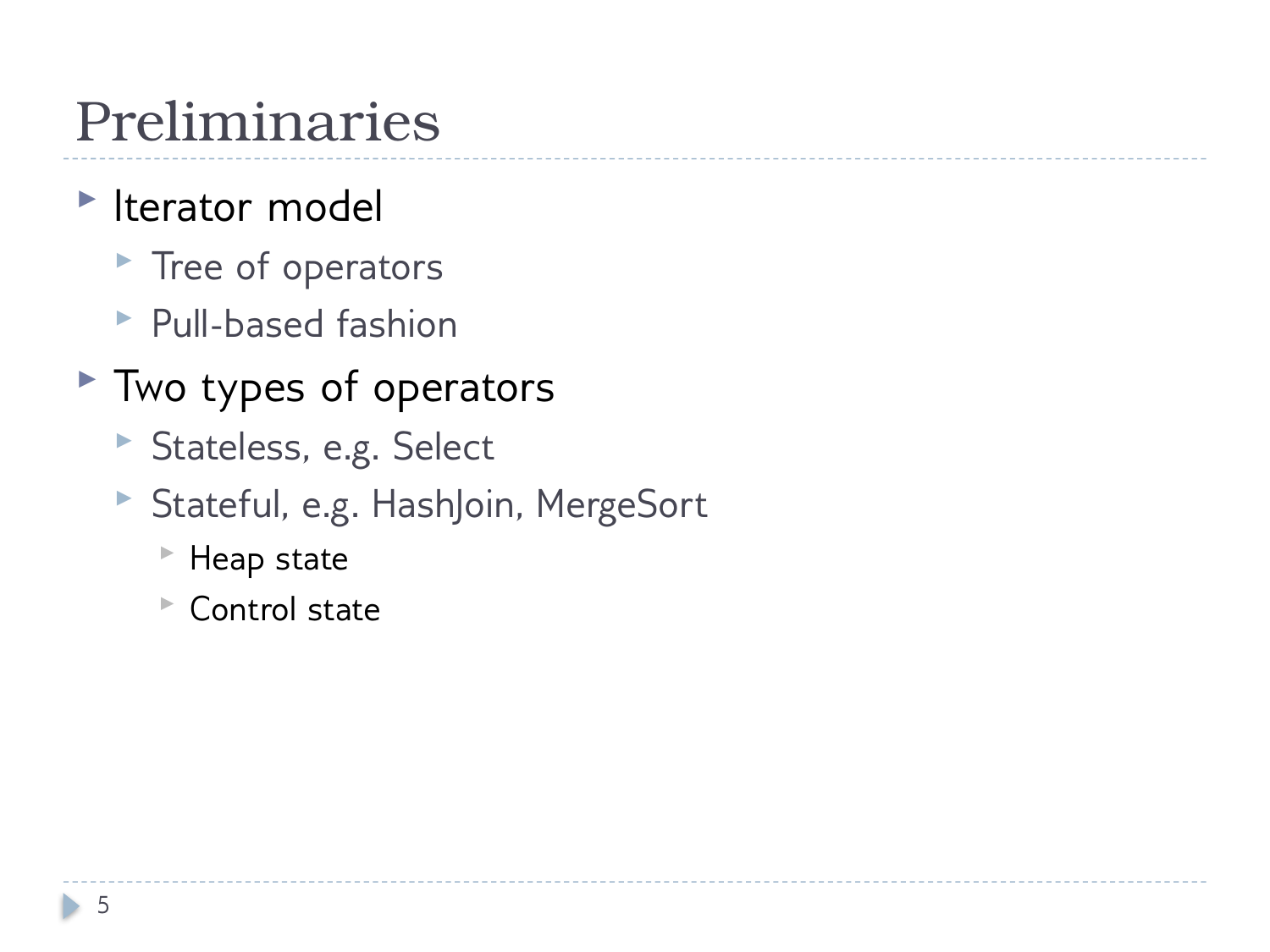

# Preliminaries
Iterator model
Tree of operators
Pull-based fashion
Two types of operators
Stateless, e.g. Select
Stateful, e.g. HashJoin, MergeSort
Heap state
Control state
5